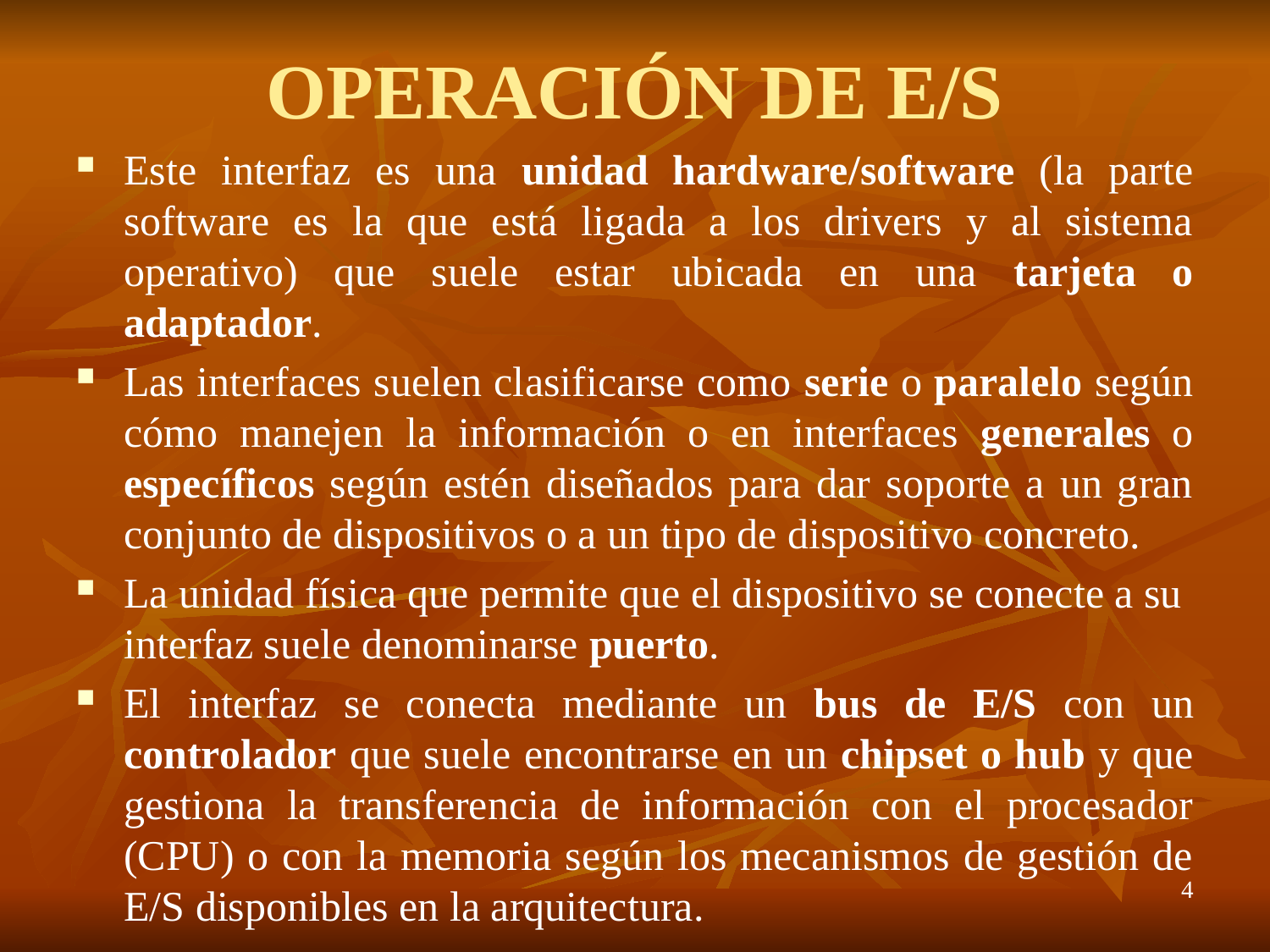

# OPERACIÓN DE E/S
Este interfaz es una unidad hardware/software (la parte software es la que está ligada a los drivers y al sistema operativo) que suele estar ubicada en una tarjeta o adaptador.
Las interfaces suelen clasificarse como serie o paralelo según cómo manejen la información o en interfaces generales o específicos según estén diseñados para dar soporte a un gran conjunto de dispositivos o a un tipo de dispositivo concreto.
La unidad física que permite que el dispositivo se conecte a su interfaz suele denominarse puerto.
El interfaz se conecta mediante un bus de E/S con un controlador que suele encontrarse en un chipset o hub y que gestiona la transferencia de información con el procesador (CPU) o con la memoria según los mecanismos de gestión de E/S disponibles en la arquitectura.

4